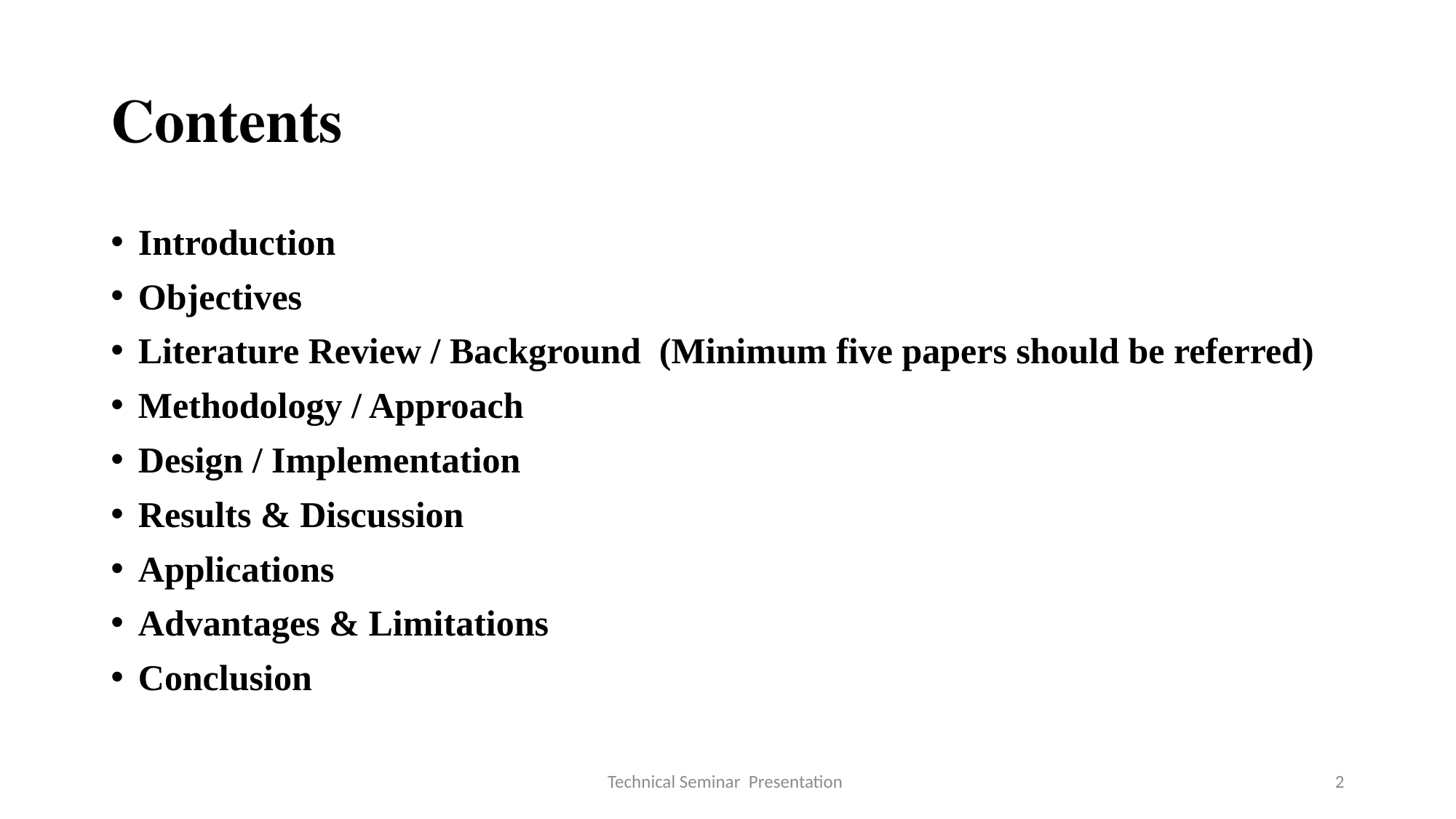

# Contents
Introduction
Objectives
Literature Review / Background  (Minimum five papers should be referred)
Methodology / Approach
Design / Implementation
Results & Discussion
Applications
Advantages & Limitations
Conclusion

Technical Seminar  Presentation
2